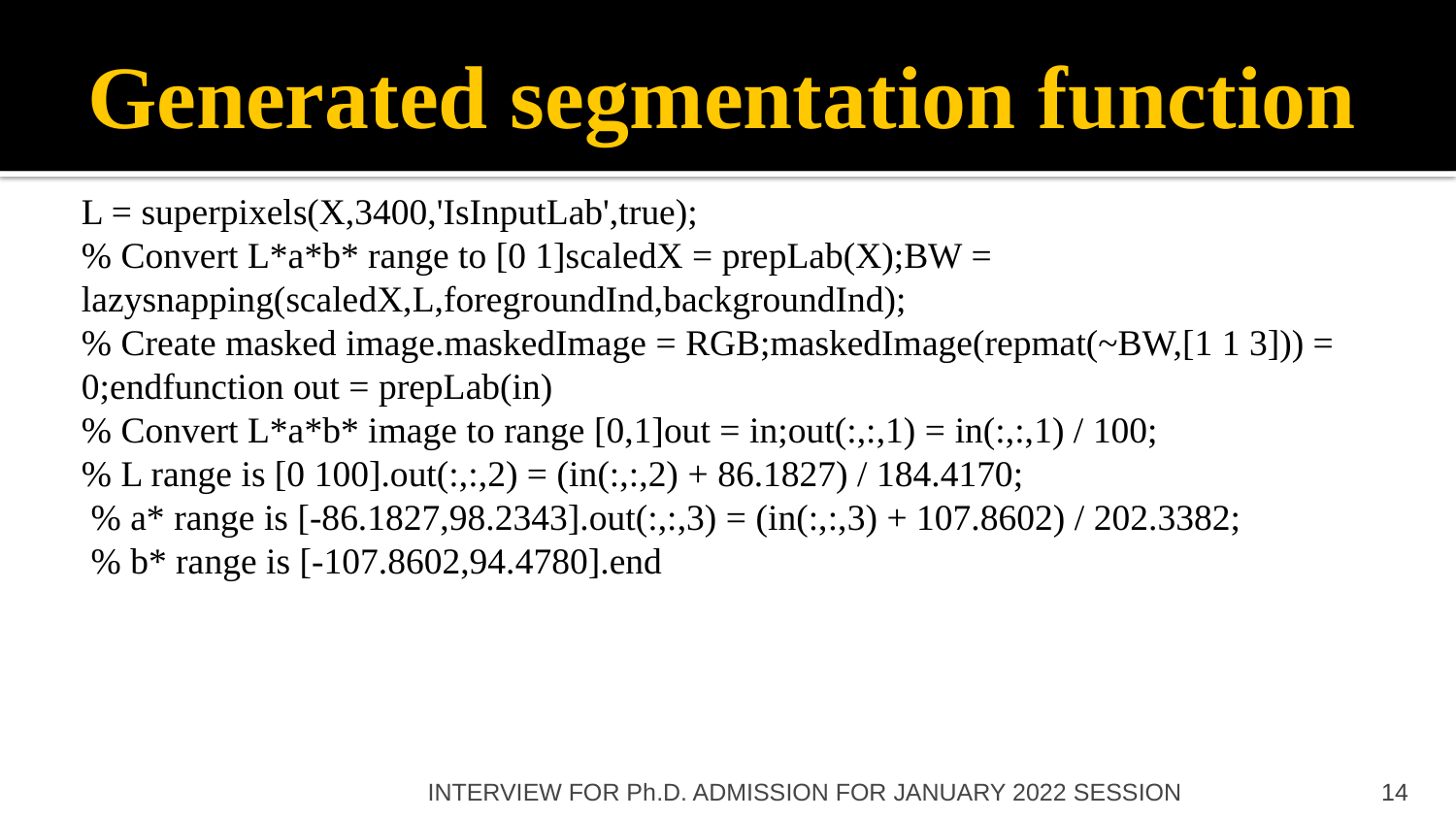

# Generated segmentation function
L = superpixels(X,3400,'IsInputLab',true);
% Convert L*a*b* range to [0 1]scaledX = prepLab(X);BW = lazysnapping(scaledX,L,foregroundInd,backgroundInd);
% Create masked image.maskedImage = RGB;maskedImage(repmat(~BW,[1 1 3])) = 0;endfunction out = prepLab(in)
% Convert L*a*b* image to range [0,1]out = in;out(:,:,1) = in(:,:,1) / 100;
% L range is [0 100].out(:,:,2) = (in(:,:,2) + 86.1827) / 184.4170;
 % a* range is [-86.1827,98.2343].out(:,:,3) = (in(:,:,3) + 107.8602) / 202.3382;
 % b* range is [-107.8602,94.4780].end

INTERVIEW FOR Ph.D. ADMISSION FOR JANUARY 2022 SESSION
14